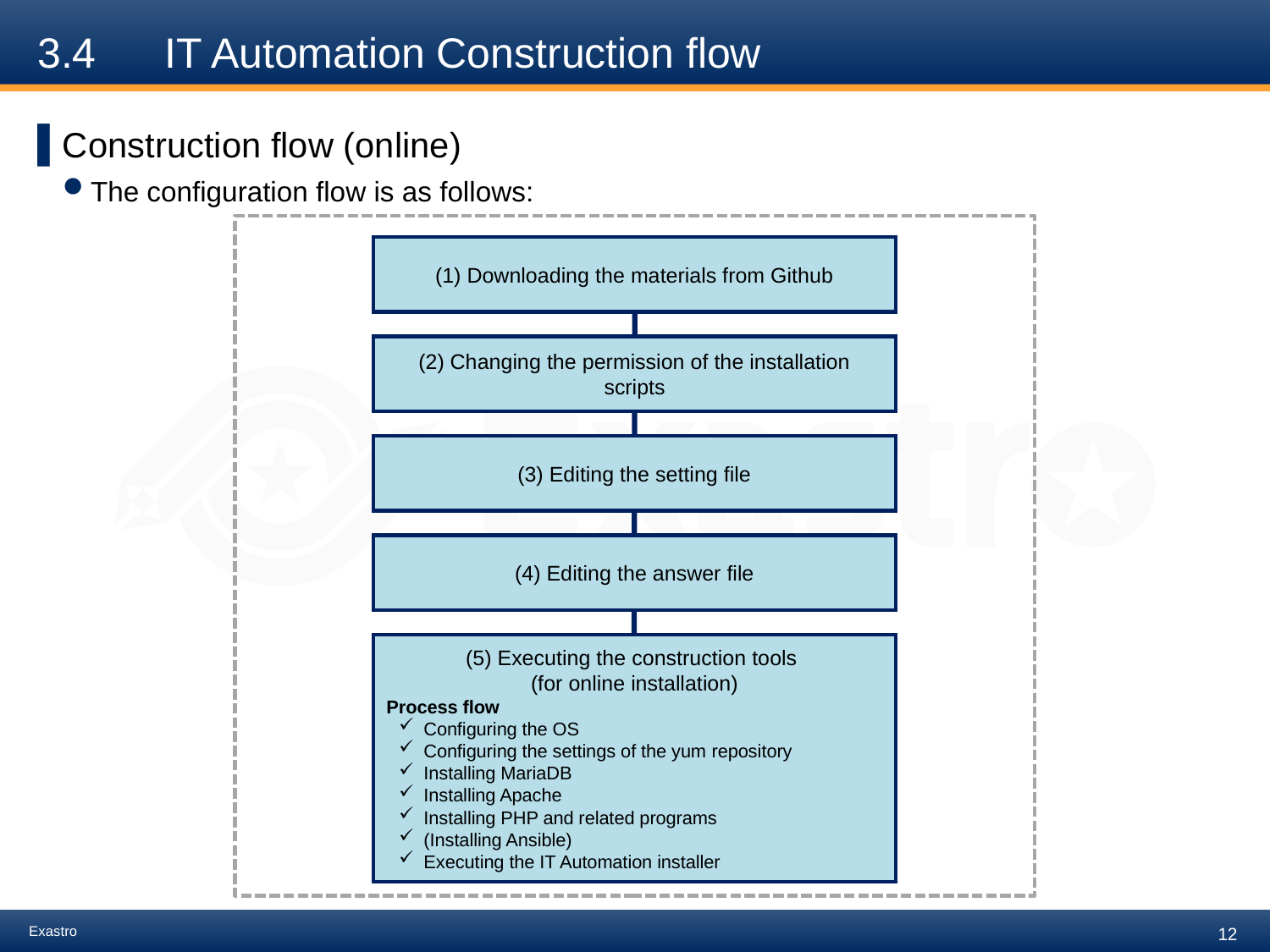

# 3.4	IT Automation Construction flow
Construction flow (online)
The configuration flow is as follows:

(1) Downloading the materials from Github
(2) Changing the permission of the installation scripts
(3) Editing the setting file
(4) Editing the answer file
(5) Executing the construction tools
(for online installation)
Process flow
Configuring the OS
Configuring the settings of the yum repository
Installing MariaDB
Installing Apache
Installing PHP and related programs
(Installing Ansible)
Executing the IT Automation installer